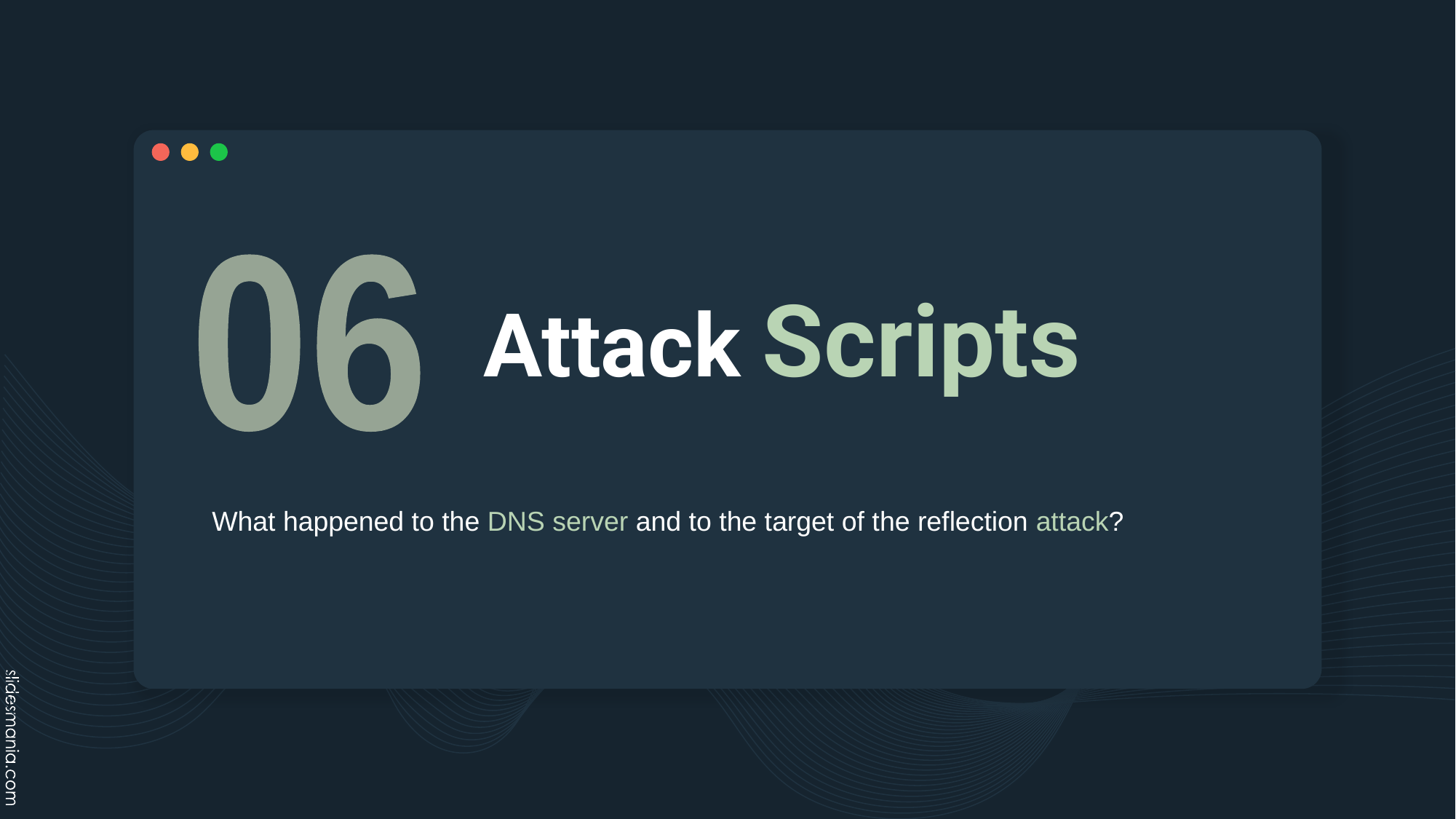

06
# Attack Scripts
What happened to the DNS server and to the target of the reflection attack?